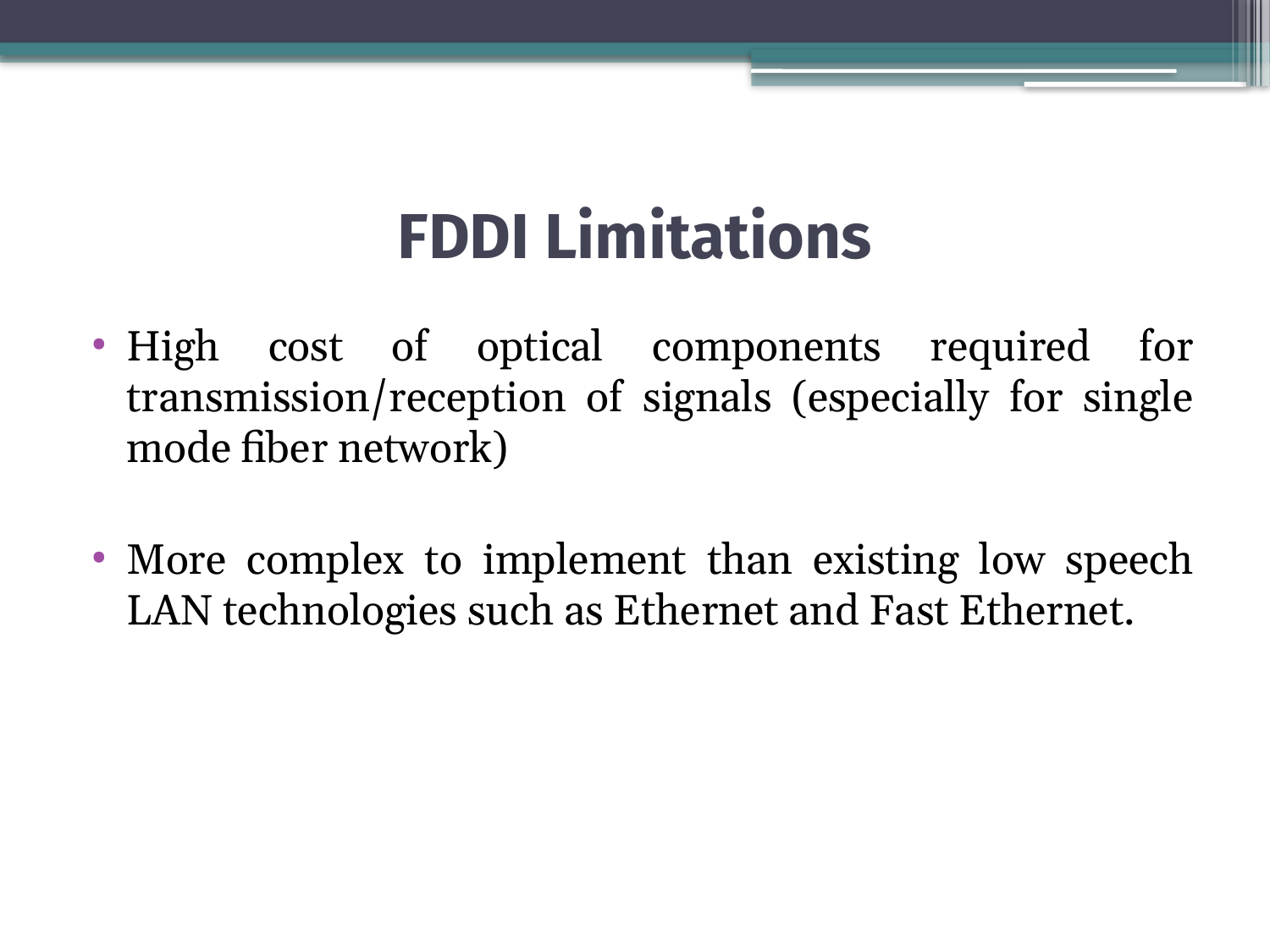

# FDDI Limitations
High cost of optical components required for transmission/reception of signals (especially for single mode fiber network)

More complex to implement than existing low speech LAN technologies such as Ethernet and Fast Ethernet.